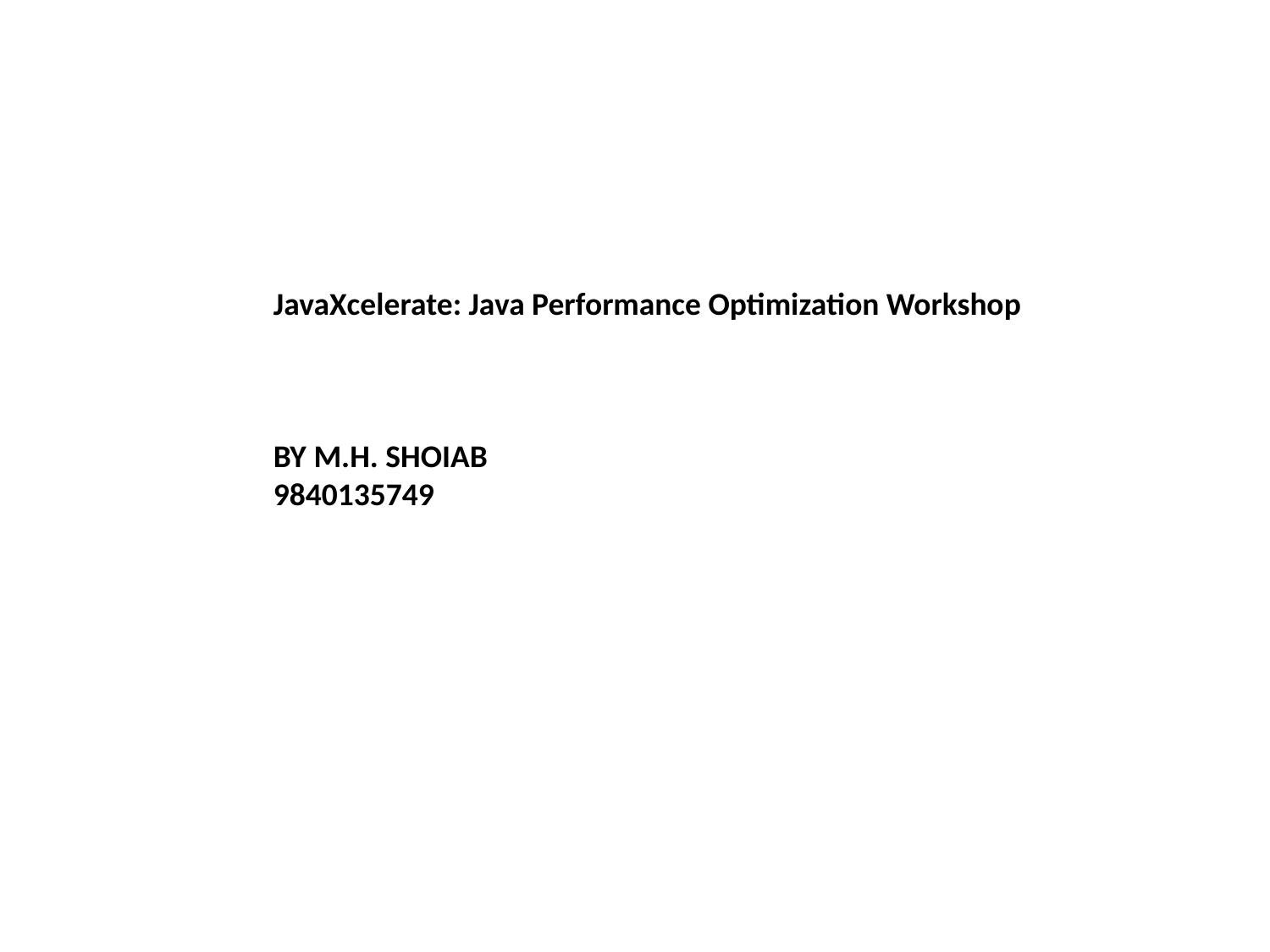

JavaXcelerate: Java Performance Optimization Workshop

BY M.H. SHOIAB
9840135749